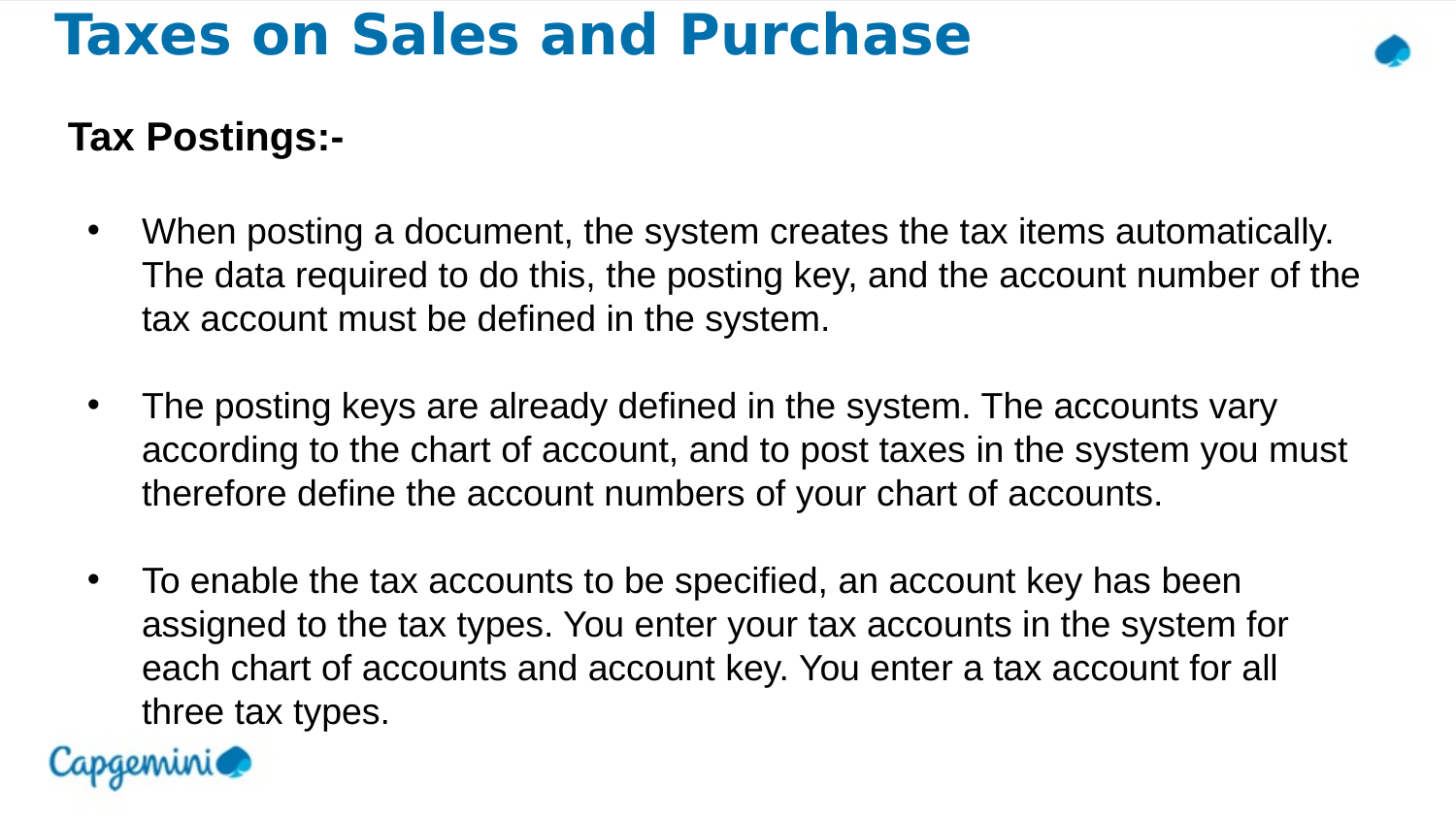

# Taxes on Sales and Purchase
Tax Postings:-

When posting a document, the system creates the tax items automatically. The data required to do this, the posting key, and the account number of the tax account must be defined in the system.

The posting keys are already defined in the system. The accounts vary according to the chart of account, and to post taxes in the system you must therefore define the account numbers of your chart of accounts.

To enable the tax accounts to be specified, an account key has been assigned to the tax types. You enter your tax accounts in the system for each chart of accounts and account key. You enter a tax account for all three tax types.